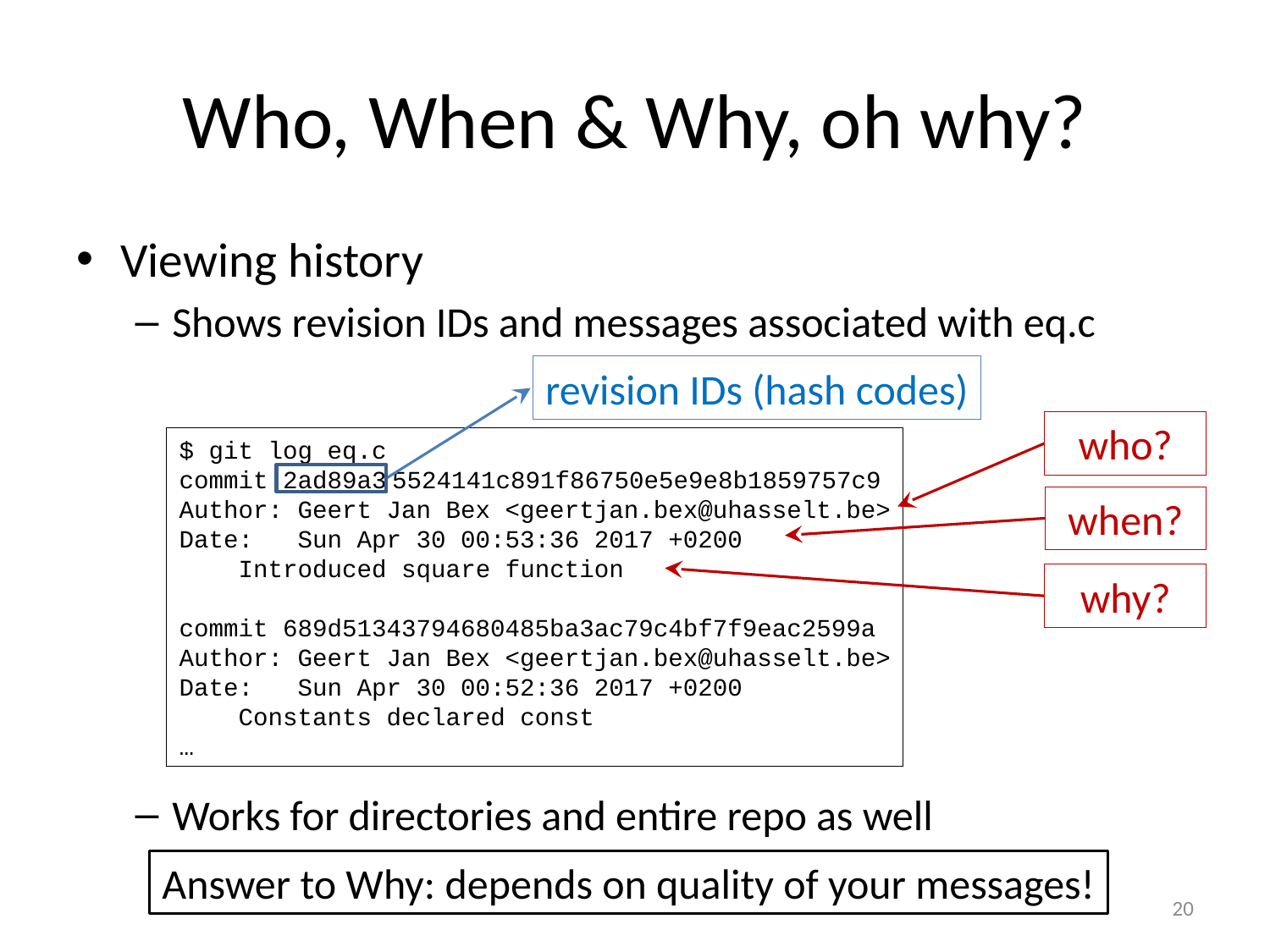

# Who, When & Why, oh why?
Viewing history
Shows revision IDs and messages associated with eq.c

Works for directories and entire repo as well

revision IDs (hash codes)

who?
$ git log eq.c
commit 2ad89a3 5524141c891f86750e5e9e8b1859757c9
Author: Geert Jan Bex <geertjan.bex@uhasselt.be>
Date:   Sun Apr 30 00:53:36 2017 +0200
    Introduced square function

commit 689d51343794680485ba3ac79c4bf7f9eac2599a
Author: Geert Jan Bex <geertjan.bex@uhasselt.be>
Date:   Sun Apr 30 00:52:36 2017 +0200
    Constants declared const
…
when?
why?
Answer to Why: depends on quality of your messages!
20